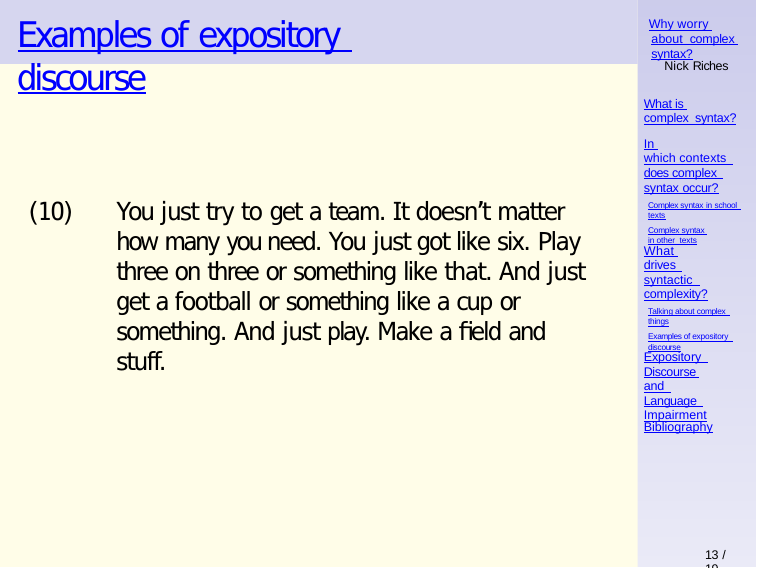

# Examples of expository discourse
Why worry about  complex syntax?
Nick Riches

What is complex  syntax?
In which contexts  does complex  syntax occur?
Complex syntax in school  texts
Complex syntax in other  texts
(10)
You just try to get a team. It doesn’t matter  how many you need. You just got like six. Play  three on three or something like that. And just  get a football or something like a cup or  something. And just play. Make a field and  stuff.
What drives  syntactic  complexity?
Talking about complex  things
Examples of expository  discourse
Expository  Discourse and  Language  Impairment
Bibliography
13 / 19